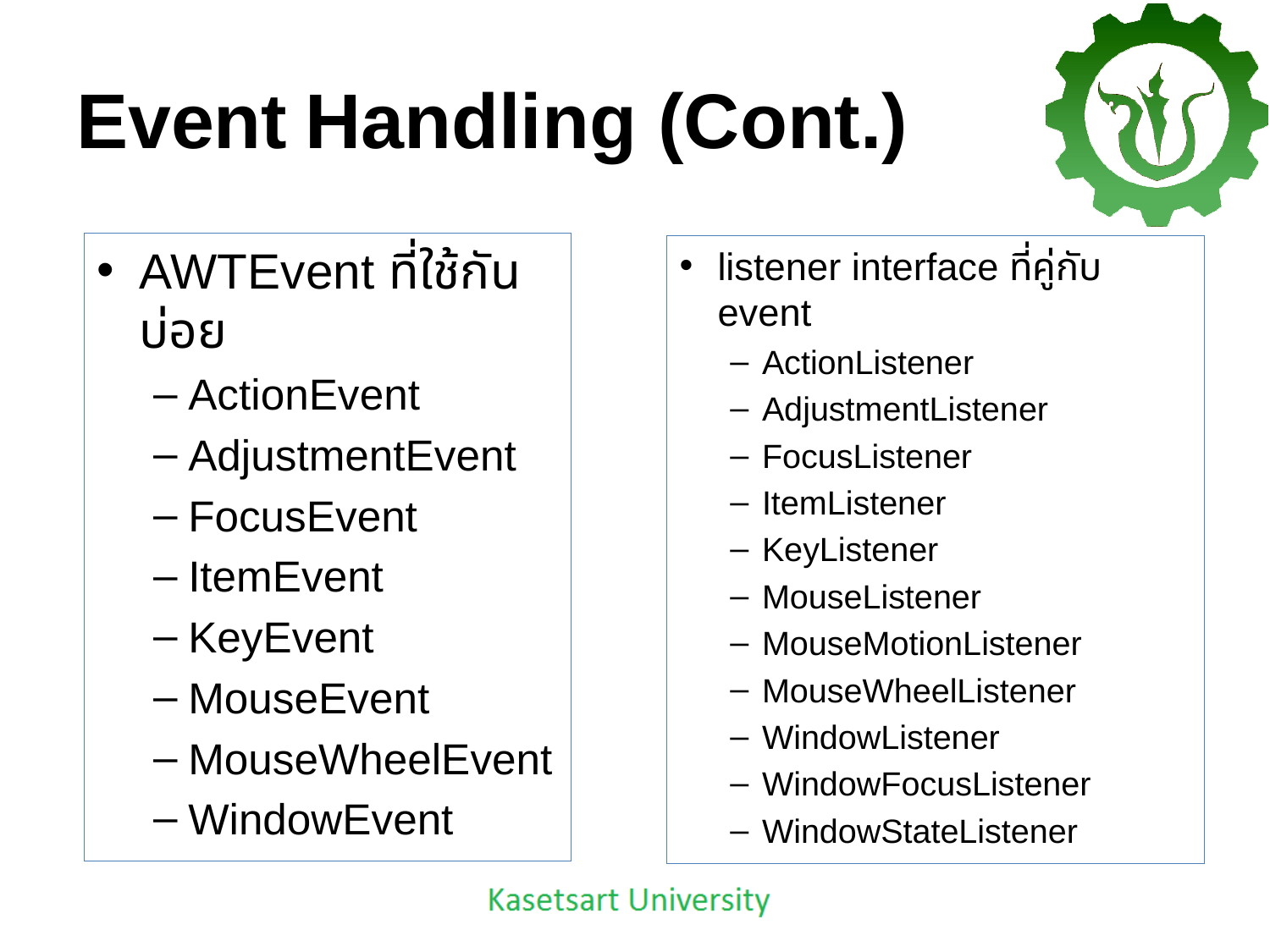

# Event Handling (Cont.)
AWTEvent ที่ใช้กันบ่อย
ActionEvent
AdjustmentEvent
FocusEvent
ItemEvent
KeyEvent
MouseEvent
MouseWheelEvent
WindowEvent
listener interface ที่คู่กับ event
ActionListener
AdjustmentListener
FocusListener
ItemListener
KeyListener
MouseListener
MouseMotionListener
MouseWheelListener
WindowListener
WindowFocusListener
WindowStateListener